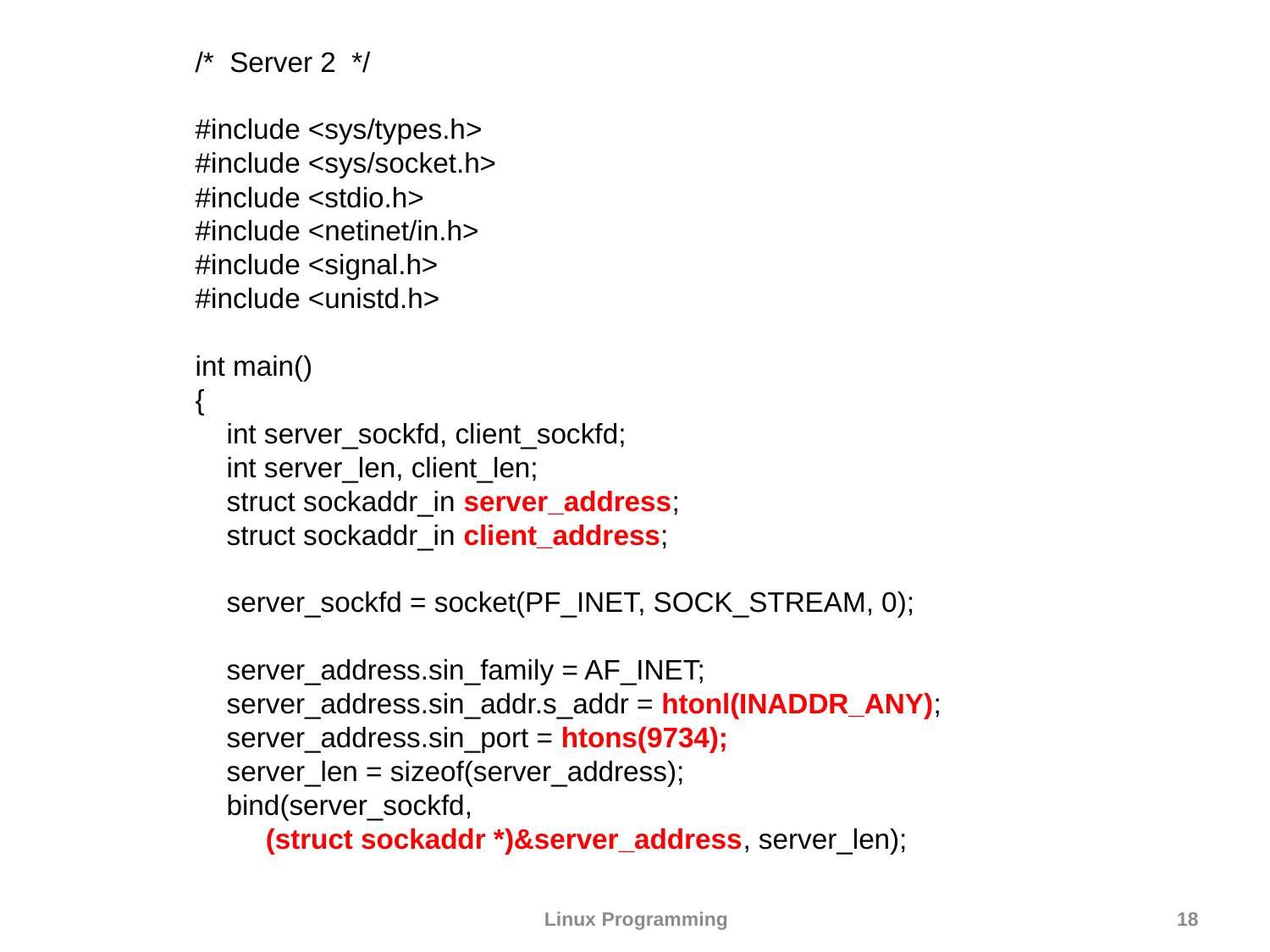

/*  Server 2  */

#include <sys/types.h>
#include <sys/socket.h>
#include <stdio.h>
#include <netinet/in.h>
#include <signal.h>
#include <unistd.h>

int main()
{
    int server_sockfd, client_sockfd;
    int server_len, client_len;
    struct sockaddr_in server_address;
    struct sockaddr_in client_address;

    server_sockfd = socket(PF_INET, SOCK_STREAM, 0);

    server_address.sin_family = AF_INET;
    server_address.sin_addr.s_addr = htonl(INADDR_ANY);
    server_address.sin_port = htons(9734);
    server_len = sizeof(server_address);
    bind(server_sockfd,
         (struct sockaddr *)&server_address, server_len);
Linux Programming
18